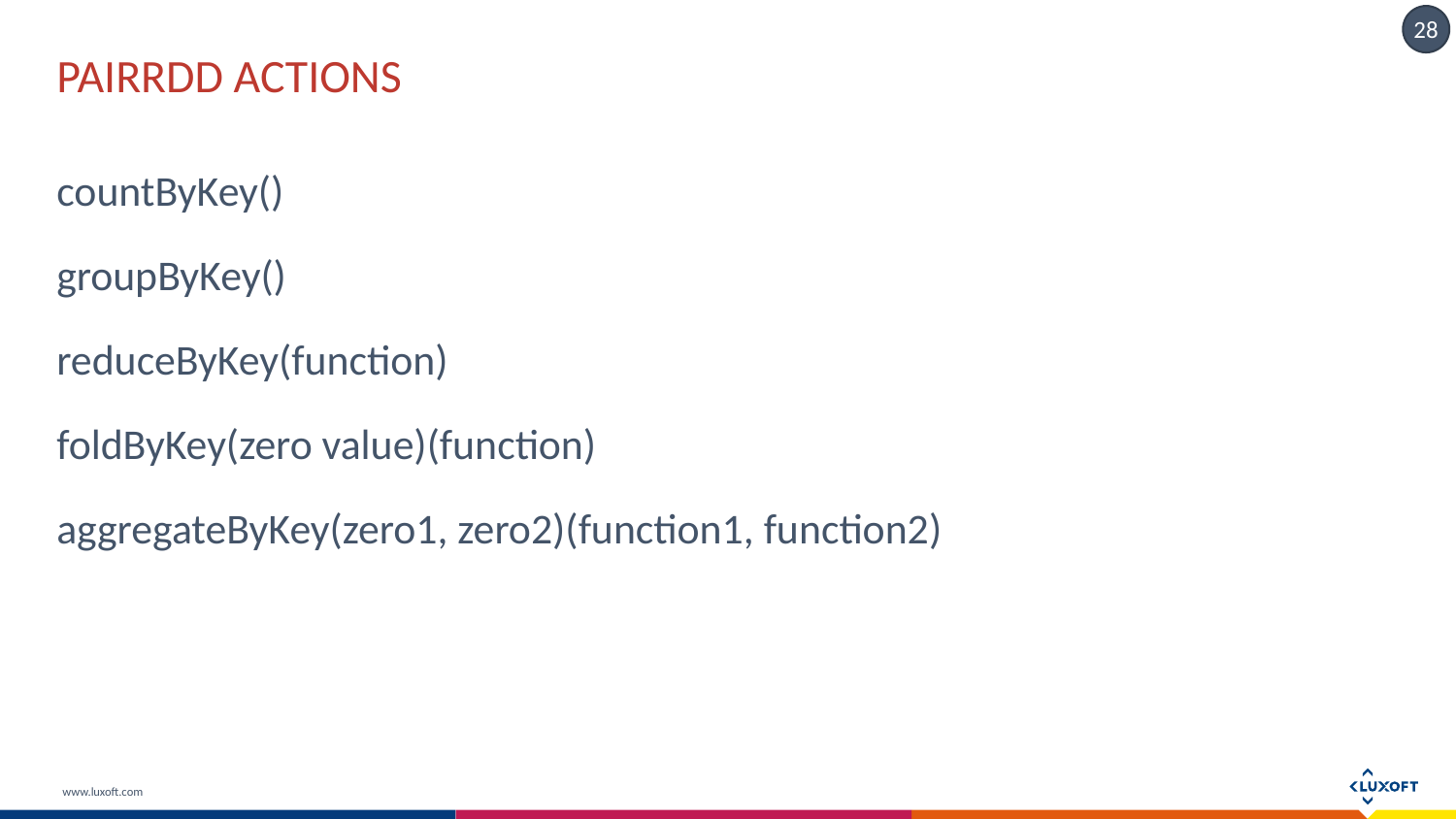

# PAIRRDD ACTIONS
countByKey()
groupByKey()
reduceByKey(function)
foldByKey(zero value)(function)
aggregateByKey(zero1, zero2)(function1, function2)